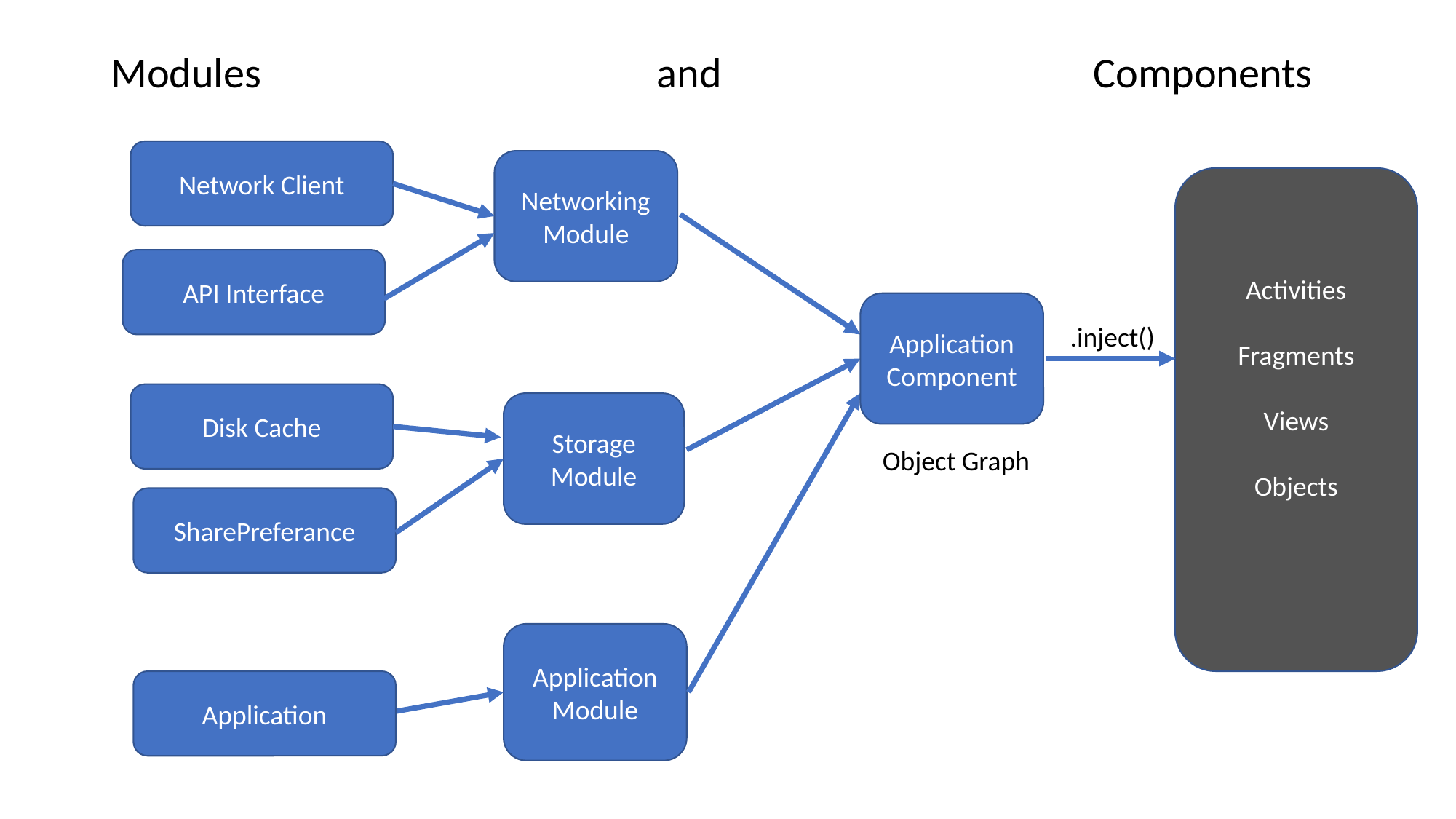

# Modules  				and 				Components
Network Client
Networking Module
Activities

Fragments

Views

Objects

API Interface
Application Component
.inject()
Disk Cache
Storage Module
Object Graph
SharePreferance
Application Module
Application